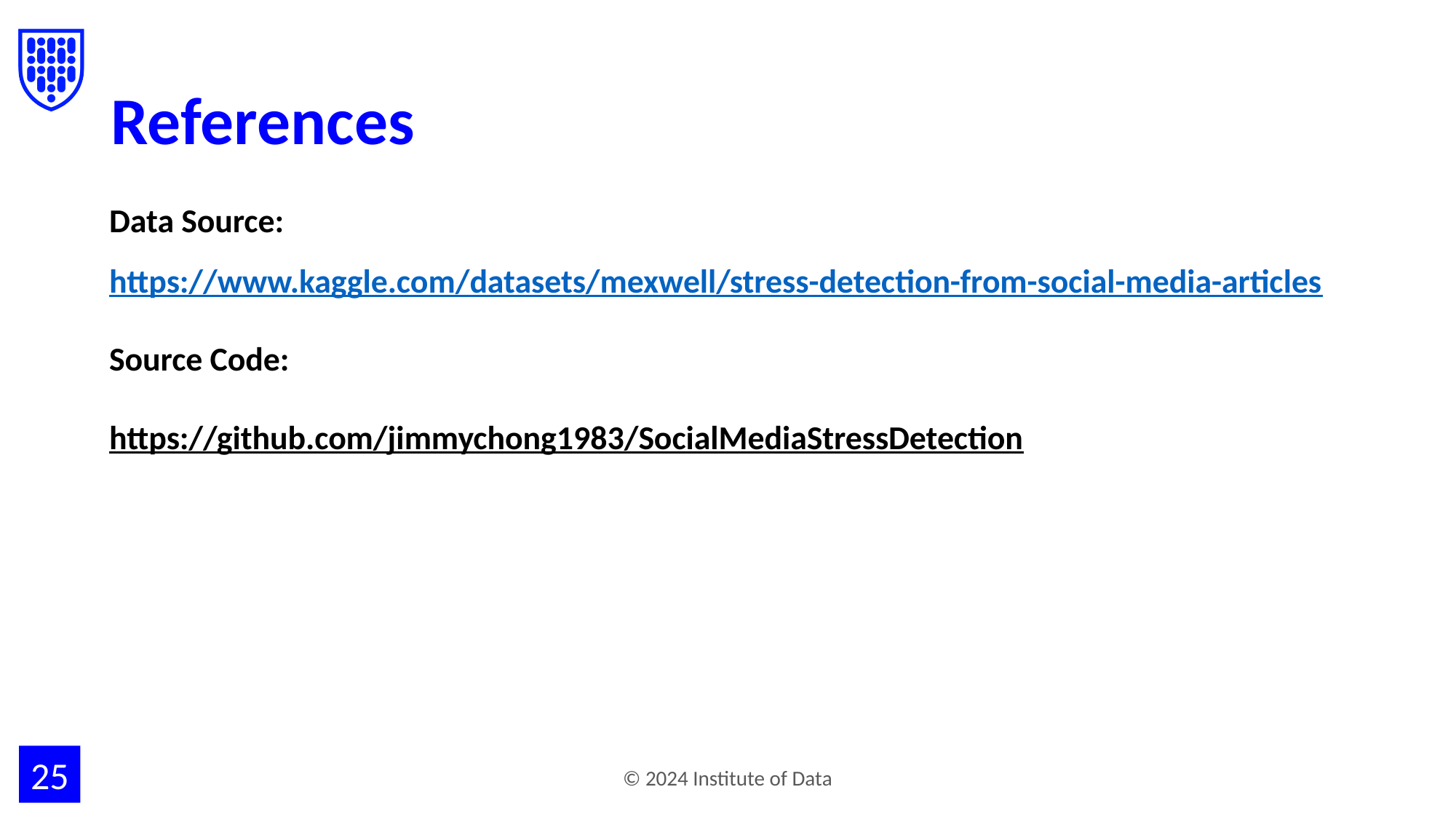

# References
Data Source: https://www.kaggle.com/datasets/mexwell/stress-detection-from-social-media-articles
Source Code:
https://github.com/jimmychong1983/SocialMediaStressDetection